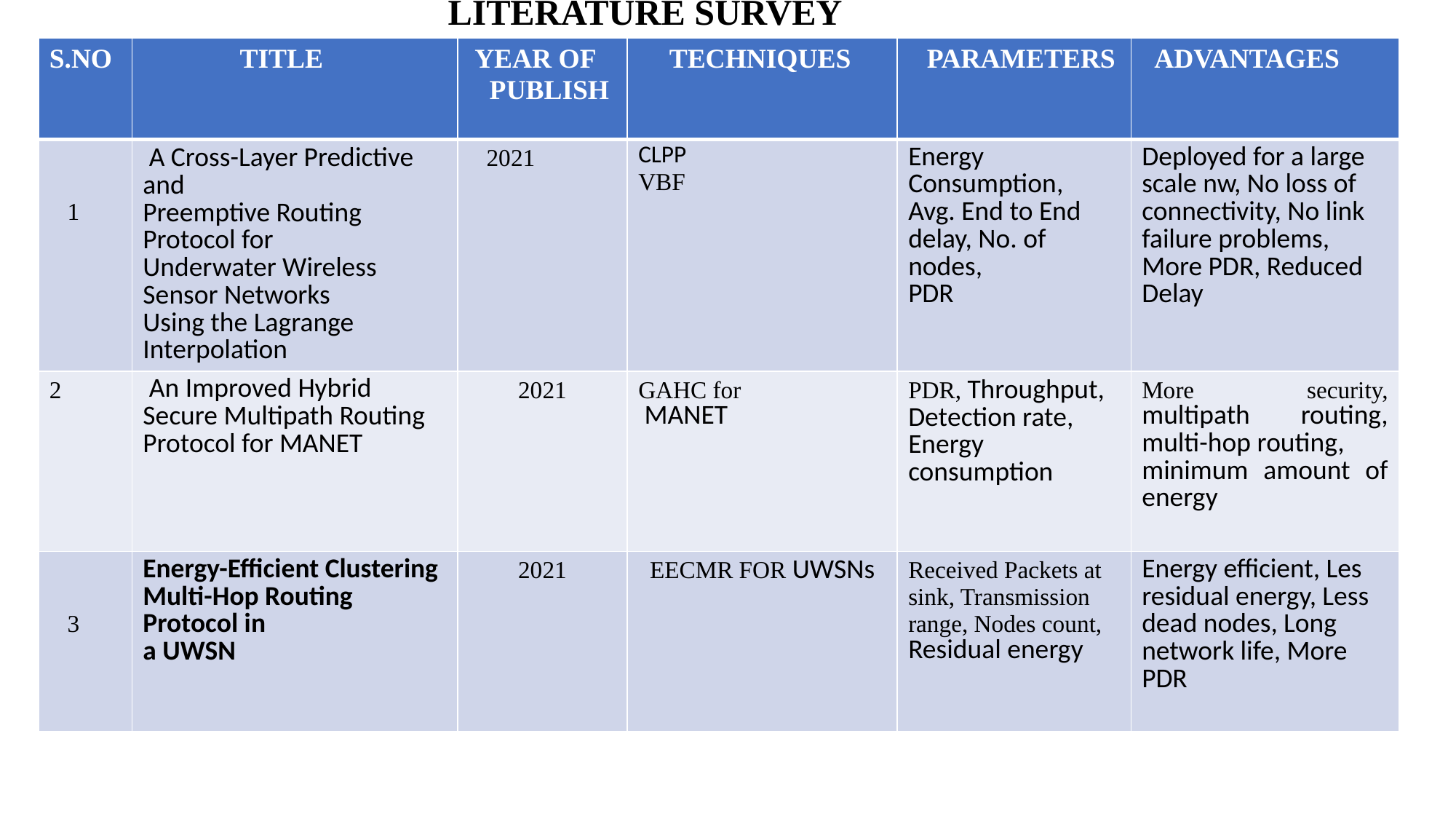

LITERATURE SURVEY
| S.NO | TITLE | YEAR OF PUBLISH | TECHNIQUES | PARAMETERS | ADVANTAGES |
| --- | --- | --- | --- | --- | --- |
| 1 | A Cross-Layer Predictive and Preemptive Routing Protocol for Underwater Wireless Sensor Networks Using the Lagrange Interpolation | 2021 | CLPP VBF | Energy Consumption, Avg. End to End delay, No. of nodes, PDR | Deployed for a large scale nw, No loss of connectivity, No link failure problems, More PDR, Reduced Delay |
| 2 | An Improved Hybrid Secure Multipath Routing Protocol for MANET | 2021 | GAHC for MANET | PDR, Throughput, Detection rate, Energy consumption | More security, multipath routing, multi-hop routing, minimum amount of energy |
| 3 | Energy-Efficient Clustering Multi-Hop Routing Protocol in a UWSN | 2021 | EECMR FOR UWSNs | Received Packets at sink, Transmission range, Nodes count, Residual energy | Energy efficient, Les residual energy, Less dead nodes, Long network life, More PDR |